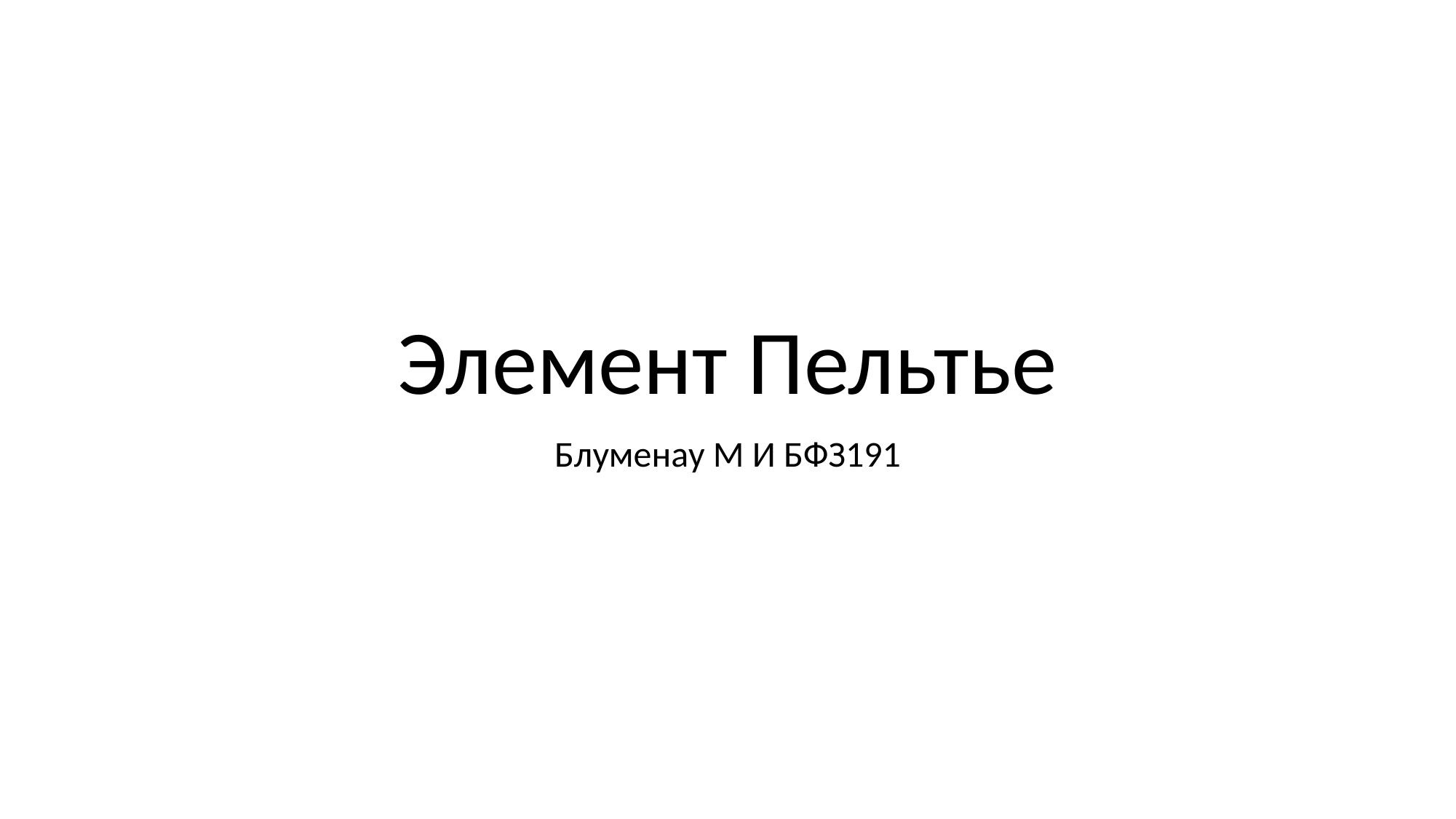

# Элемент Пельтье
Блуменау М И БФЗ191